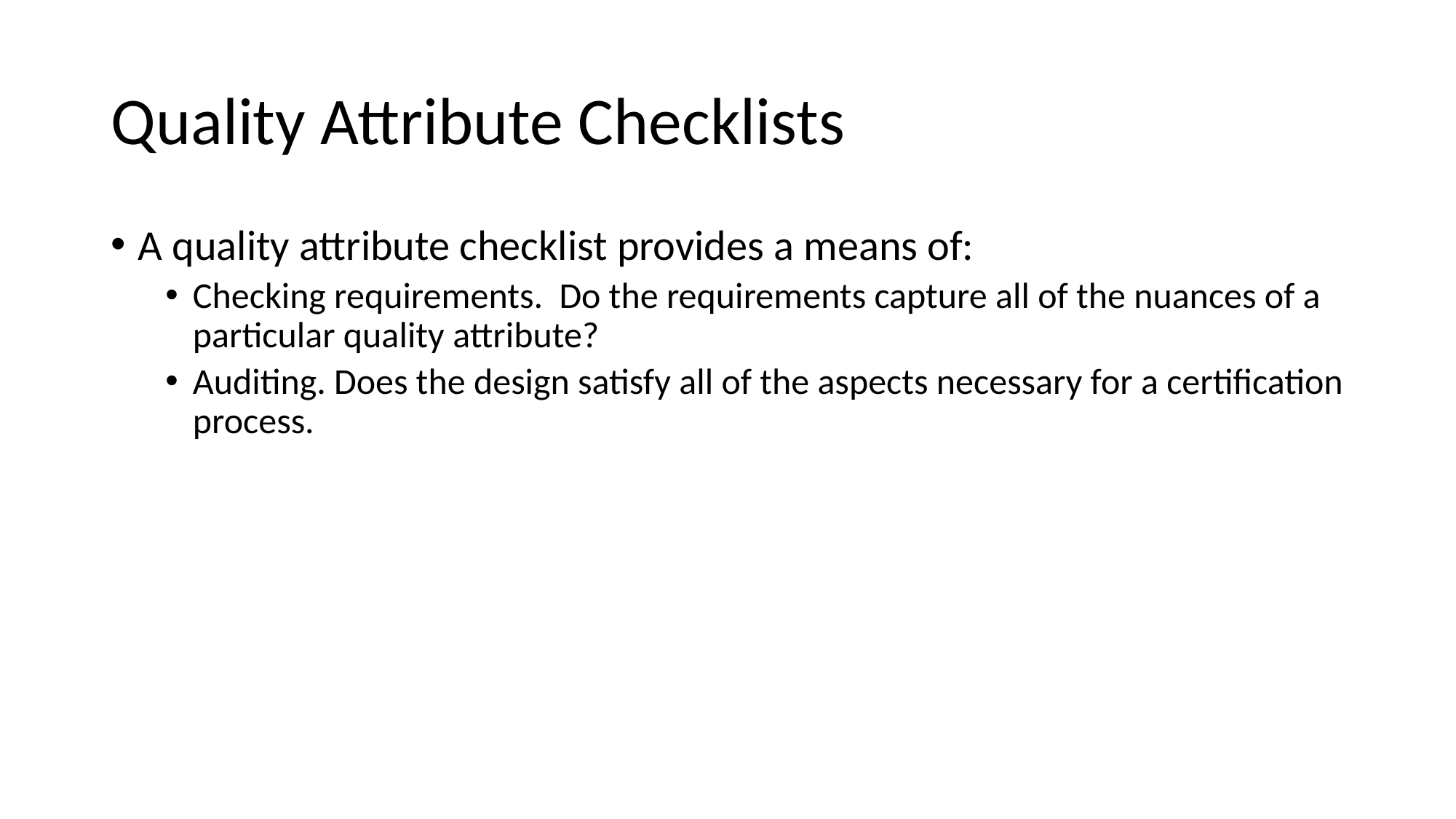

# Quality Attribute Checklists
A quality attribute checklist provides a means of:
Checking requirements.  Do the requirements capture all of the nuances of a particular quality attribute?
Auditing. Does the design satisfy all of the aspects necessary for a certification process.